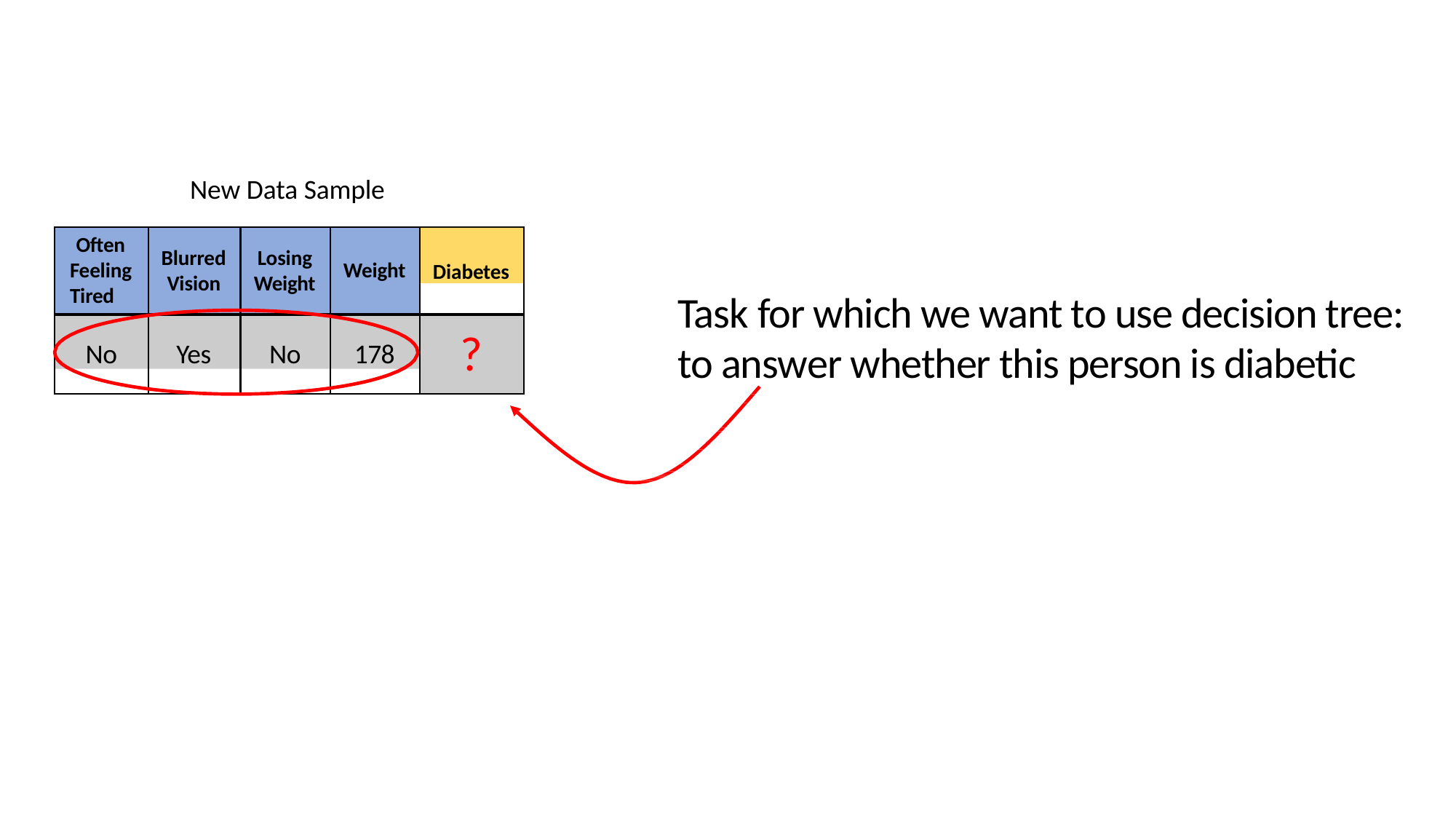

New Data Sample

Diabetes
Often Feeling Tired
Blurred Vision
Losing Weight
Weight
Task for which we want to use decision tree: to answer whether this person is diabetic

No
Yes
No
178
?